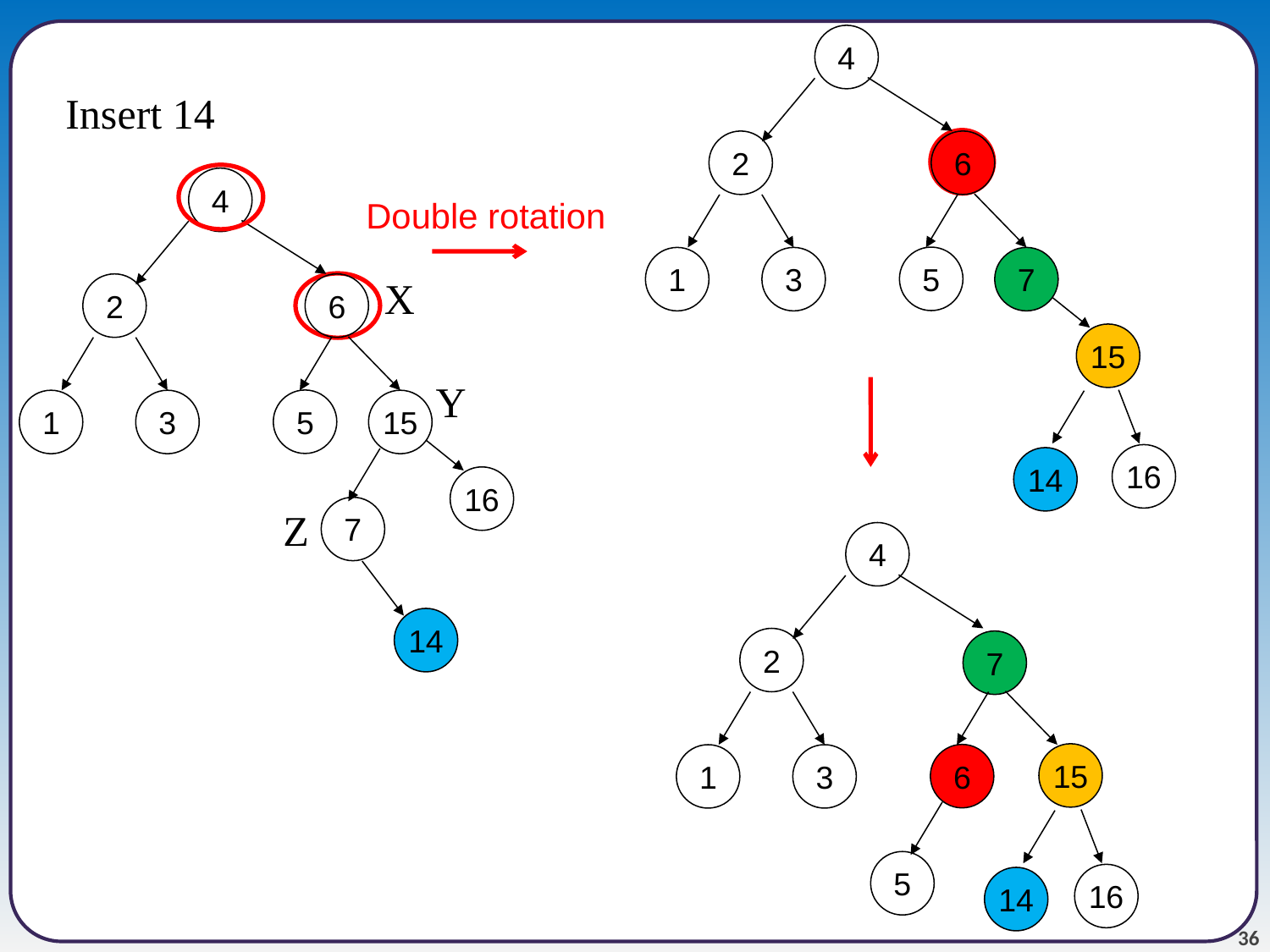

4

2
6

1
3
7
Insert 14

4

2
6

1
3
15
Double rotation

5

X

15

Y

5

16
14

16
7
Z
4

2
7

1
3

14

15
6

5
16
14